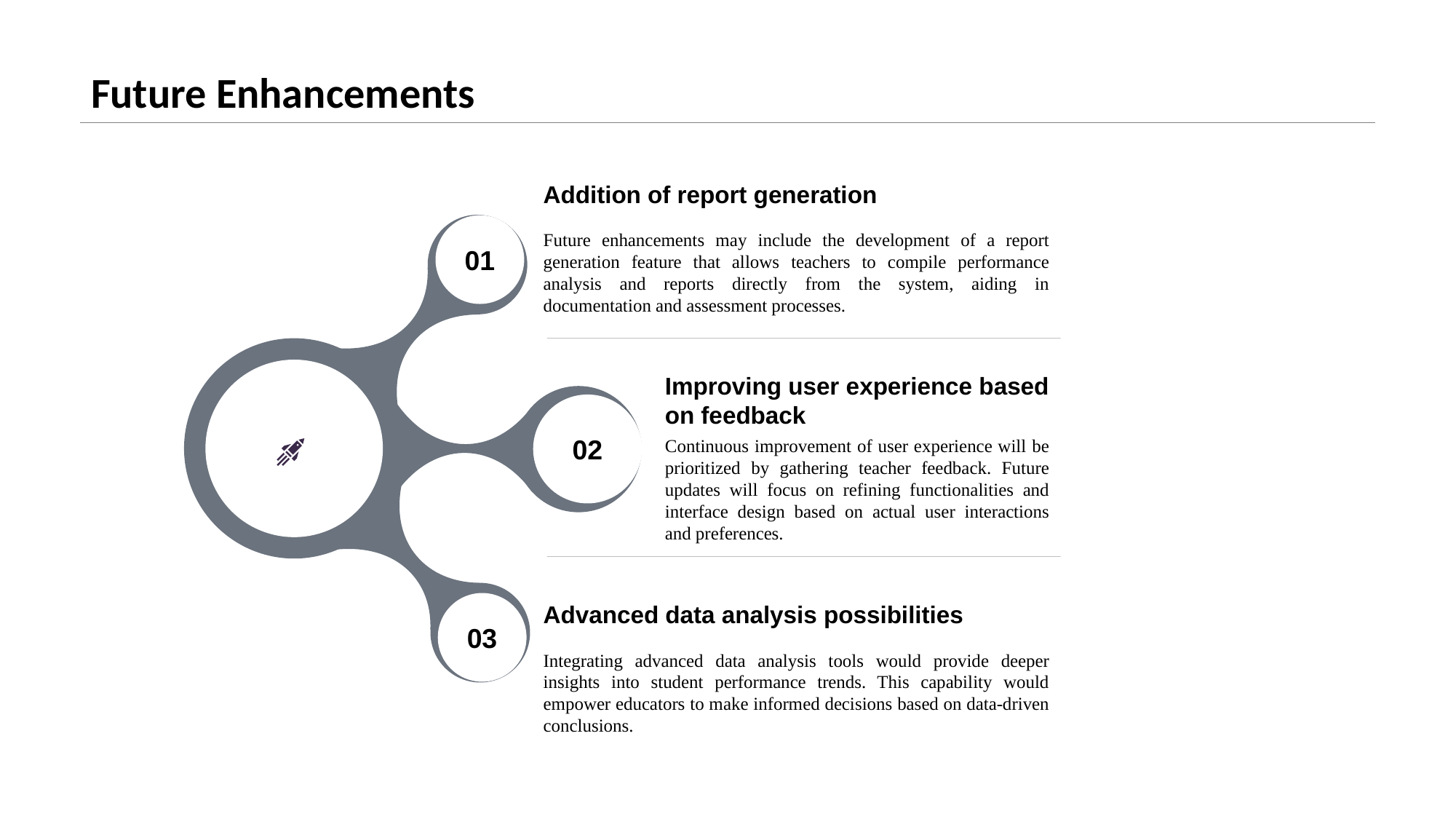

# Future Enhancements
Addition of report generation

01
Future enhancements may include the development of a report generation feature that allows teachers to compile performance analysis and reports directly from the system, aiding in documentation and assessment processes.

Improving user experience based on feedback

02
Continuous improvement of user experience will be prioritized by gathering teacher feedback. Future updates will focus on refining functionalities and interface design based on actual user interactions and preferences.

03
Advanced data analysis possibilities
Integrating advanced data analysis tools would provide deeper insights into student performance trends. This capability would empower educators to make informed decisions based on data-driven conclusions.